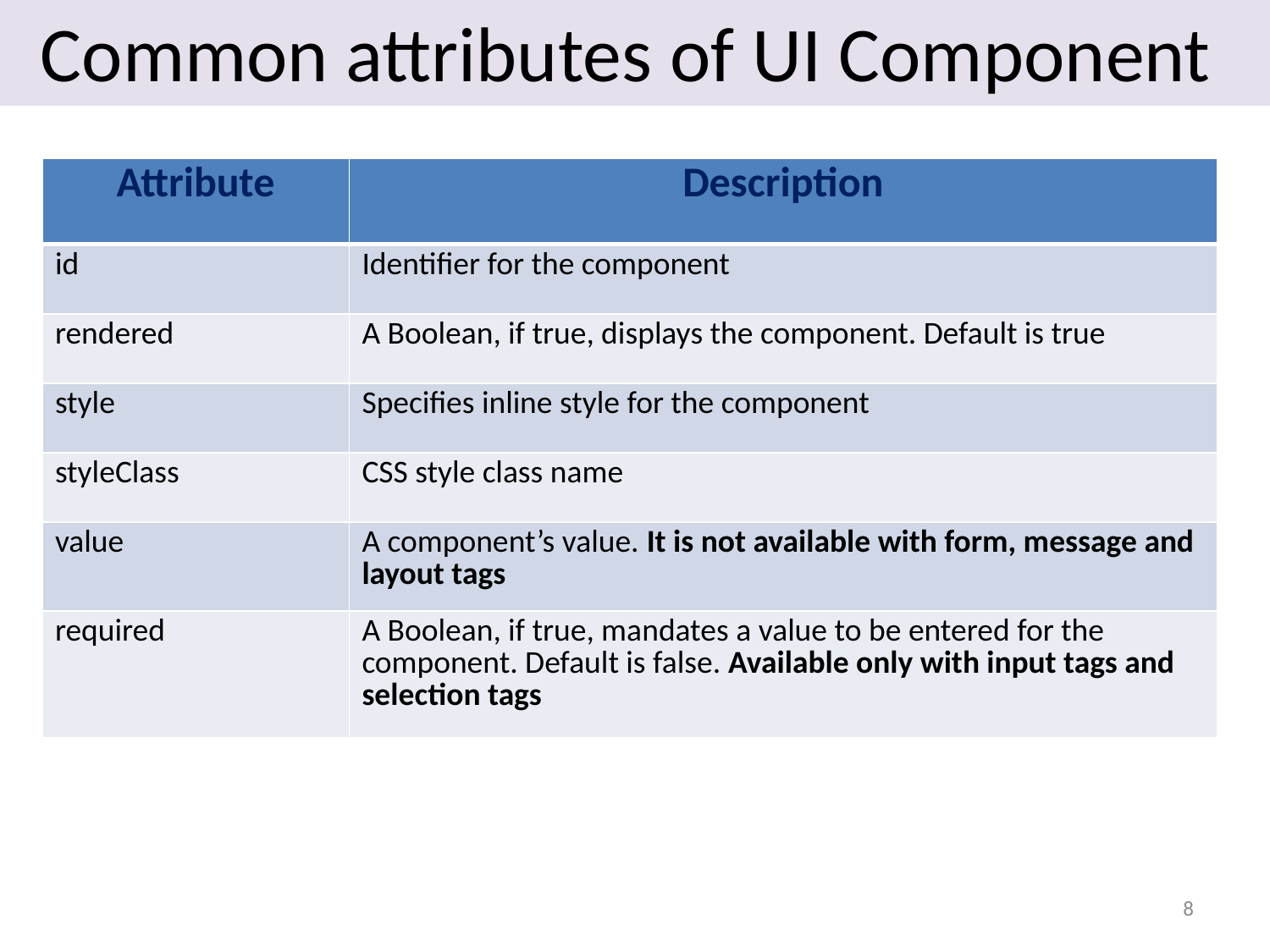

# Common attributes of UI Component
| Attribute | Description |
| --- | --- |
| id | Identifier for the component |
| rendered | A Boolean, if true, displays the component. Default is true |
| style | Specifies inline style for the component |
| styleClass | CSS style class name |
| value | A component’s value. It is not available with form, message and layout tags |
| required | A Boolean, if true, mandates a value to be entered for the component. Default is false. Available only with input tags and selection tags |
8